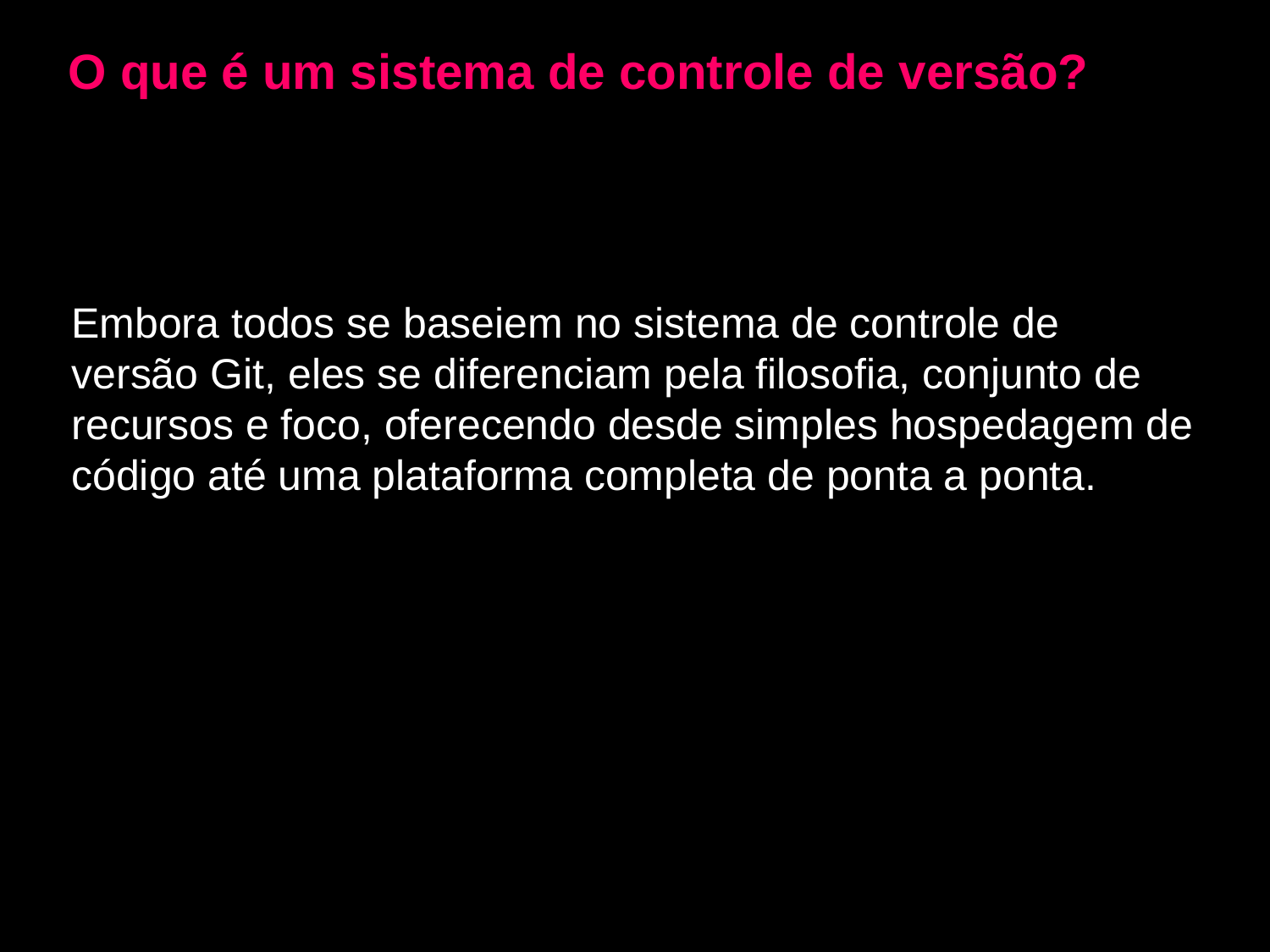

O que é um sistema de controle de versão?
Embora todos se baseiem no sistema de controle de versão Git, eles se diferenciam pela filosofia, conjunto de recursos e foco, oferecendo desde simples hospedagem de código até uma plataforma completa de ponta a ponta.